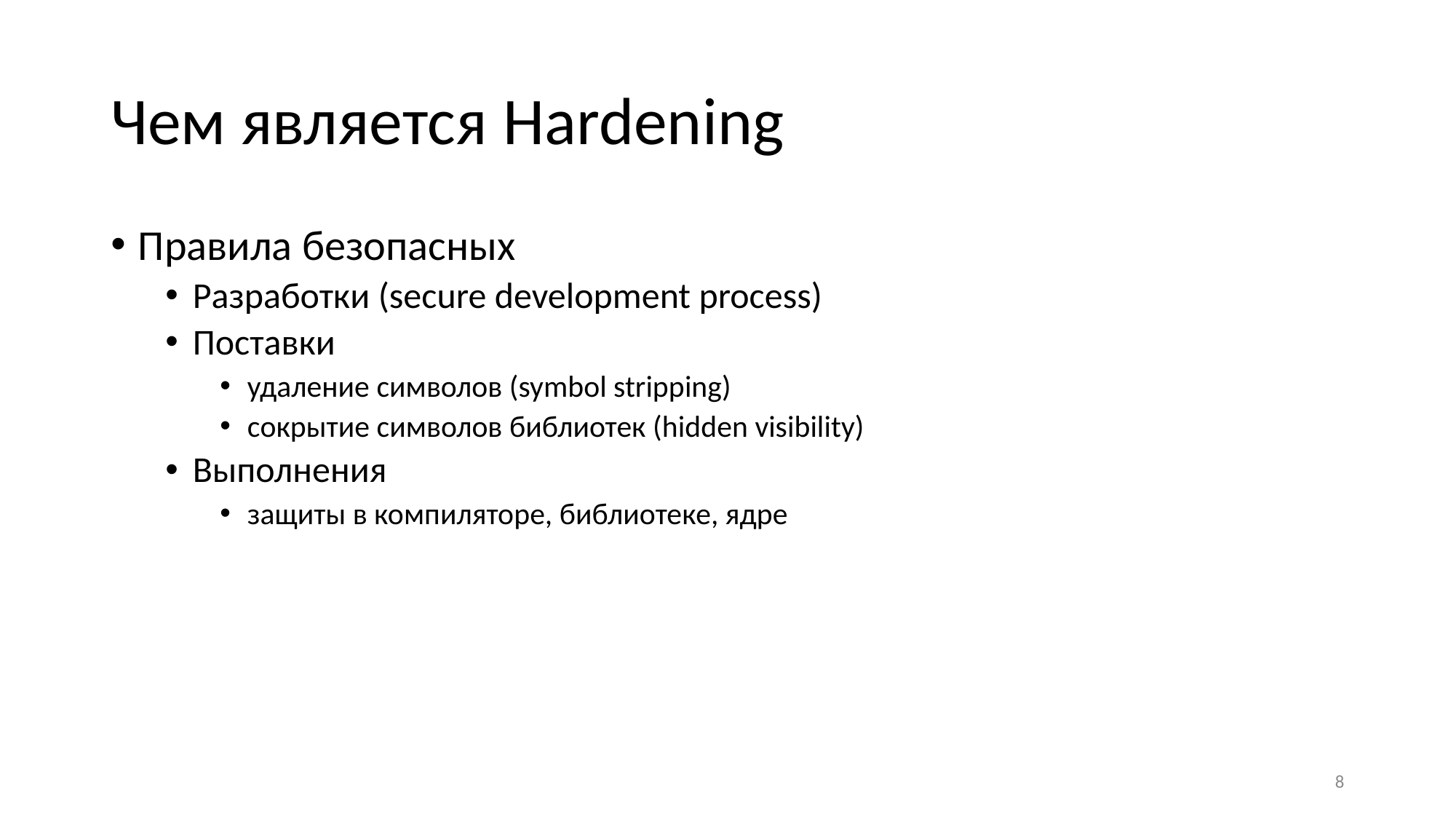

# Чем является Hardening
Правила безопасных
Разработки (secure development process)
Поставки
удаление символов (symbol stripping)
сокрытие символов библиотек (hidden visibility)
Выполнения
защиты в компиляторе, библиотеке, ядре
8